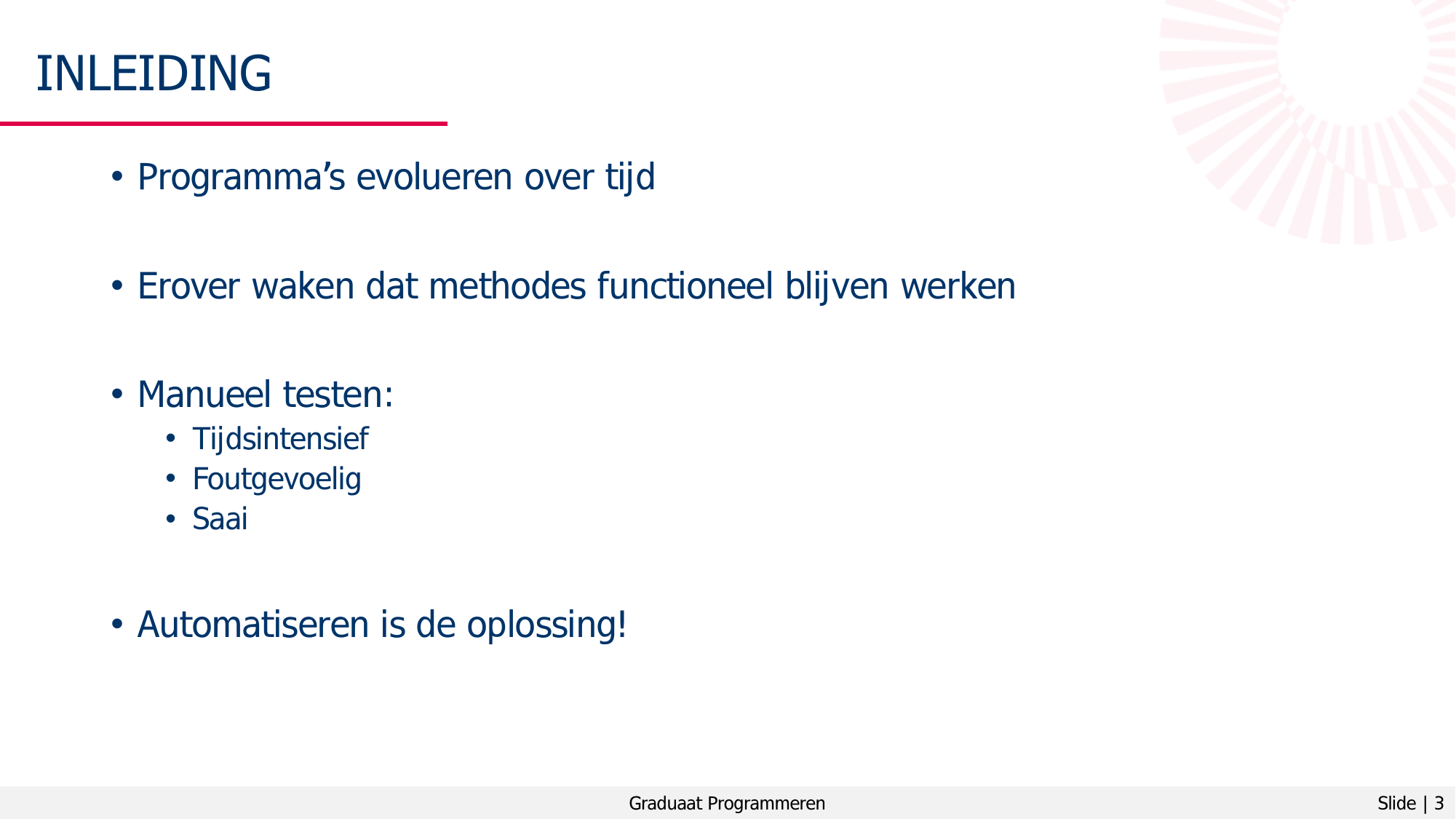

# Inleiding
Programma’s evolueren over tijd

Erover waken dat methodes functioneel blijven werken

Manueel testen:
Tijdsintensief
Foutgevoelig
Saai

Automatiseren is de oplossing!